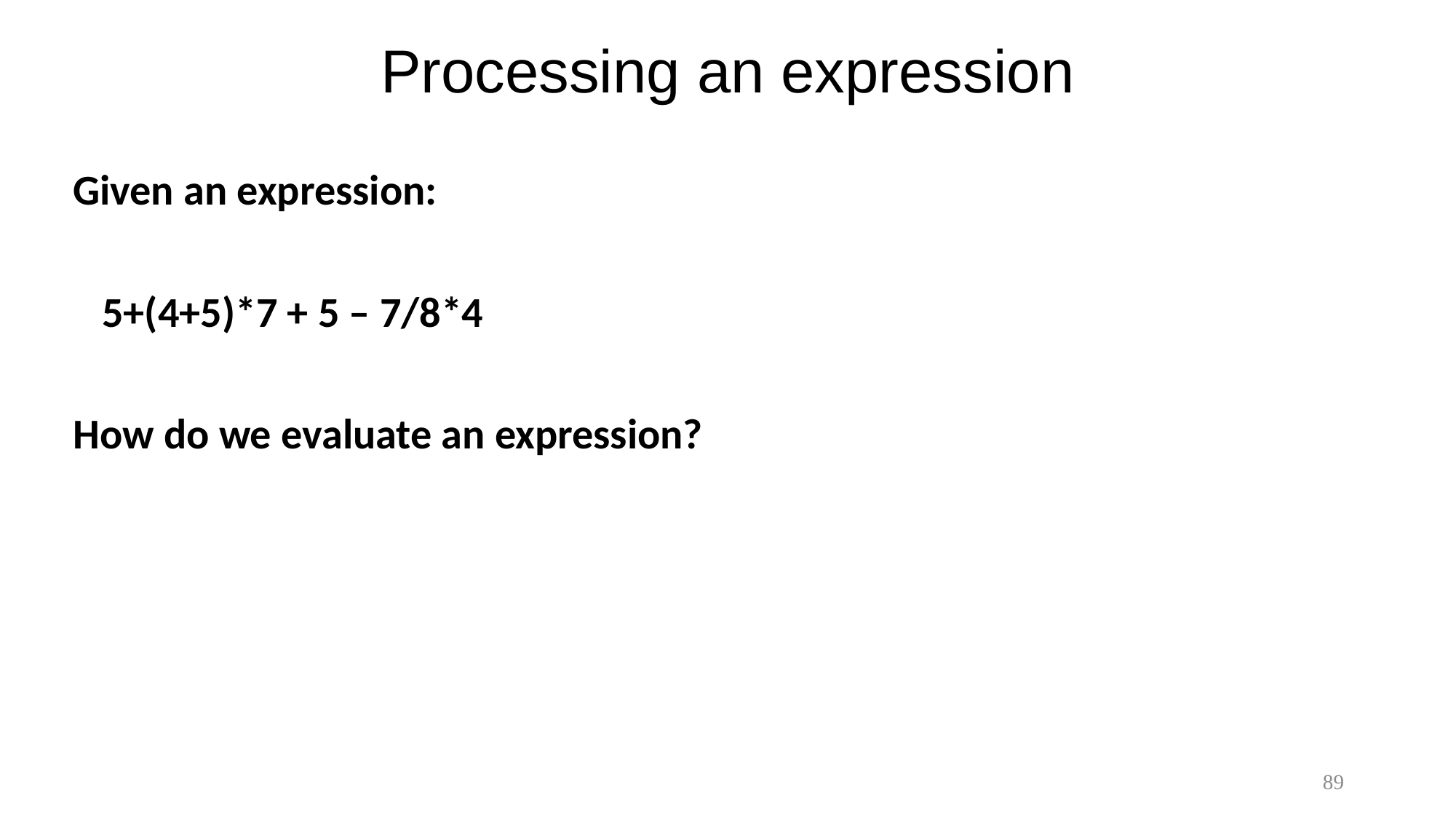

# Processing an expression
Given an expression:

   5+(4+5)*7 + 5 – 7/8*4

How do we evaluate an expression?

89